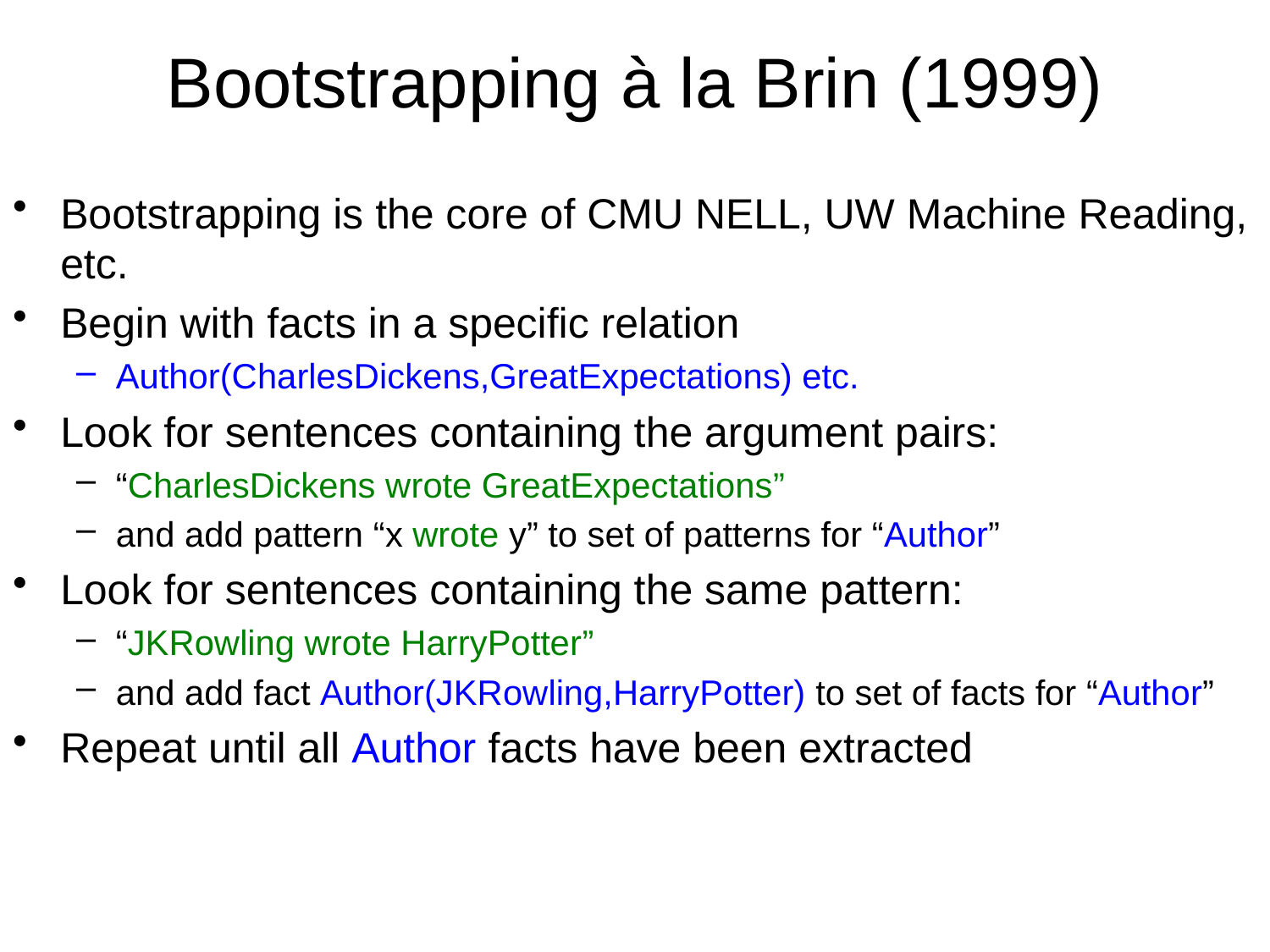

# Bootstrapping à la Brin (1999)
Bootstrapping is the core of CMU NELL, UW Machine Reading, etc.
Begin with facts in a specific relation
Author(CharlesDickens,GreatExpectations) etc.
Look for sentences containing the argument pairs:
“CharlesDickens wrote GreatExpectations”
and add pattern “x wrote y” to set of patterns for “Author”
Look for sentences containing the same pattern:
“JKRowling wrote HarryPotter”
and add fact Author(JKRowling,HarryPotter) to set of facts for “Author”
Repeat until all Author facts have been extracted